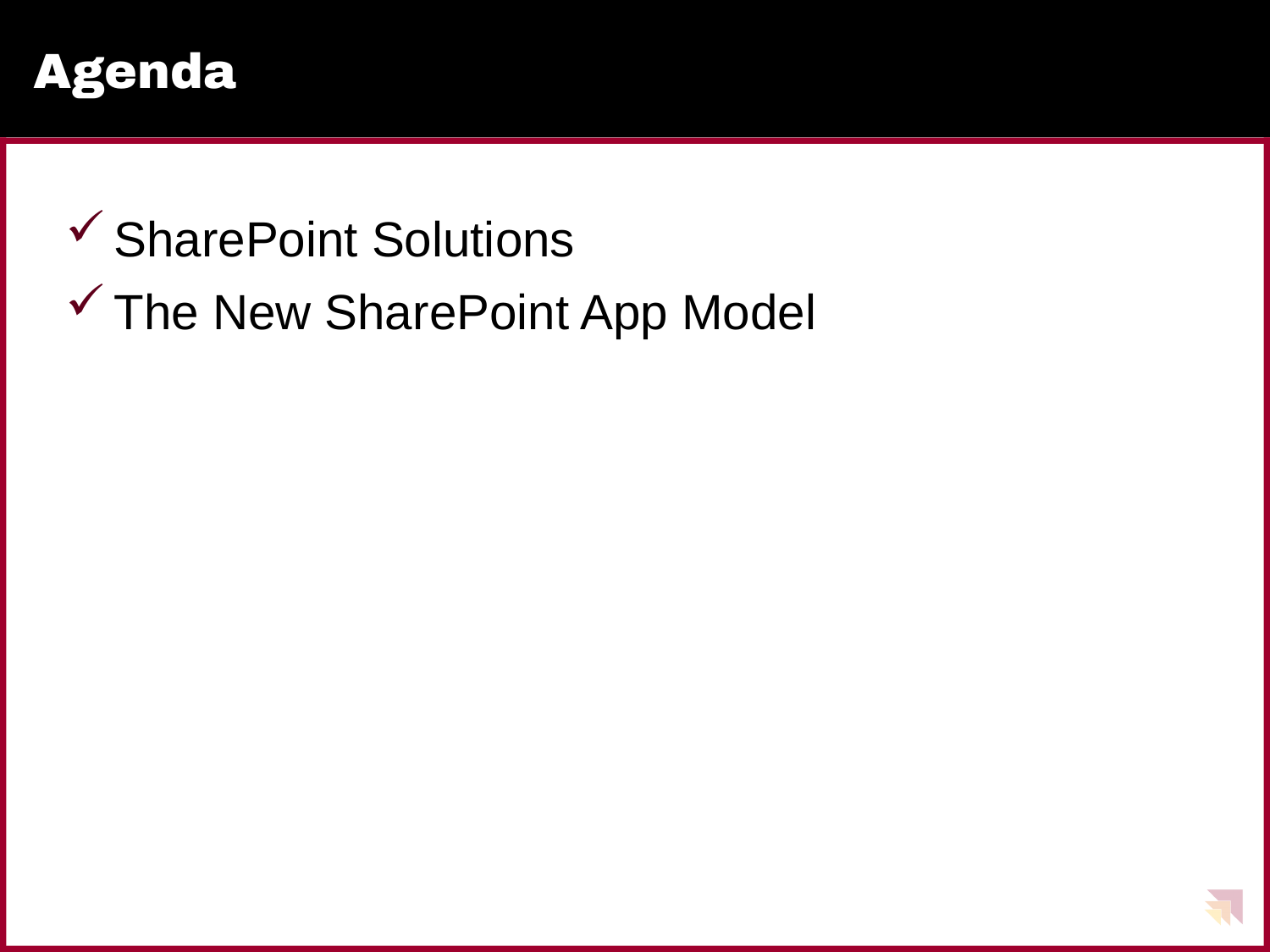

# Agenda
SharePoint Solutions
The New SharePoint App Model